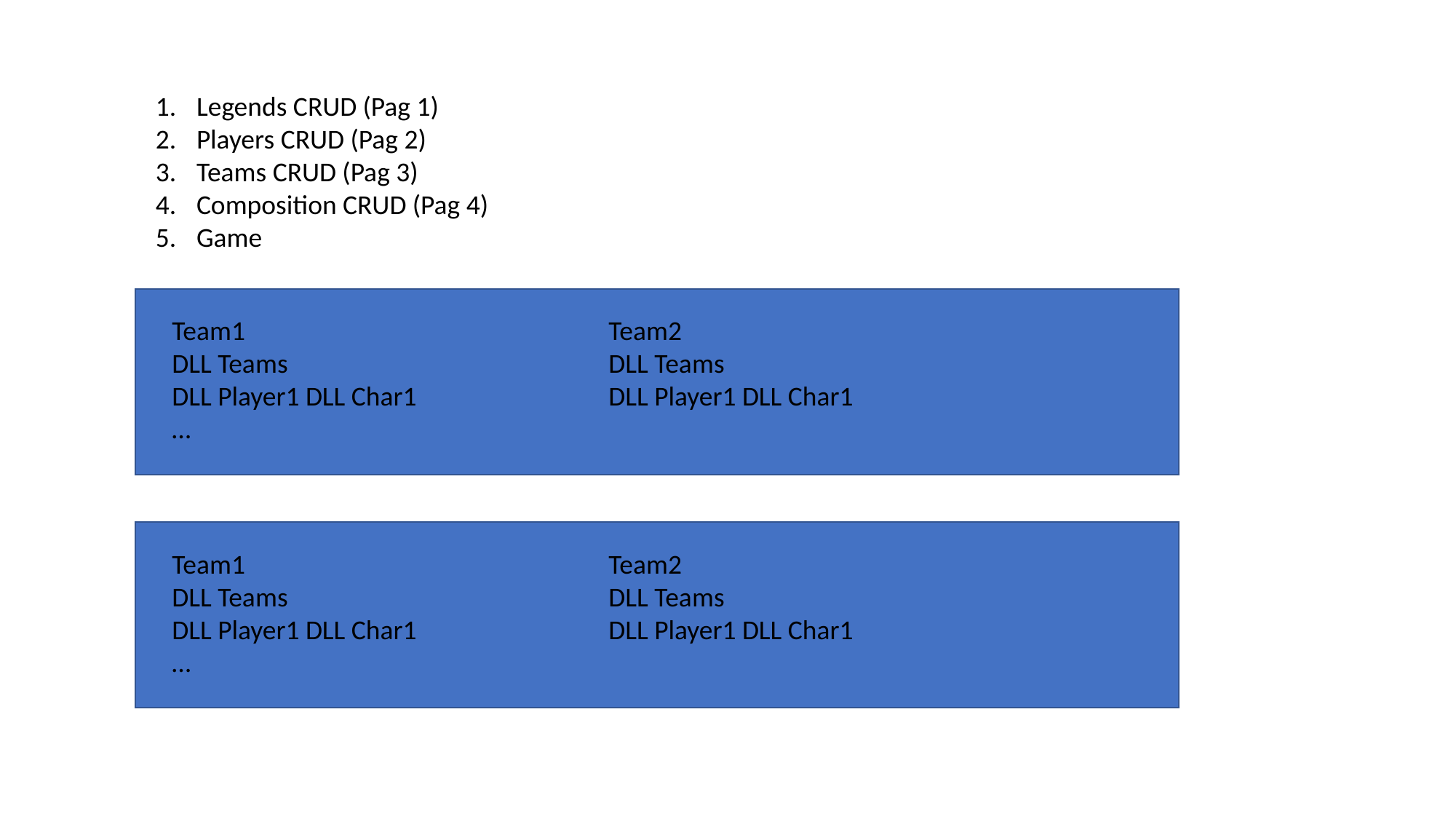

Legends CRUD (Pag 1)
Players CRUD (Pag 2)
Teams CRUD (Pag 3)
Composition CRUD (Pag 4)
Game

Team1				Team2
DLL Teams			DLL Teams
DLL Player1 DLL Char1		DLL Player1 DLL Char1
…

Team1				Team2
DLL Teams			DLL Teams
DLL Player1 DLL Char1		DLL Player1 DLL Char1
…